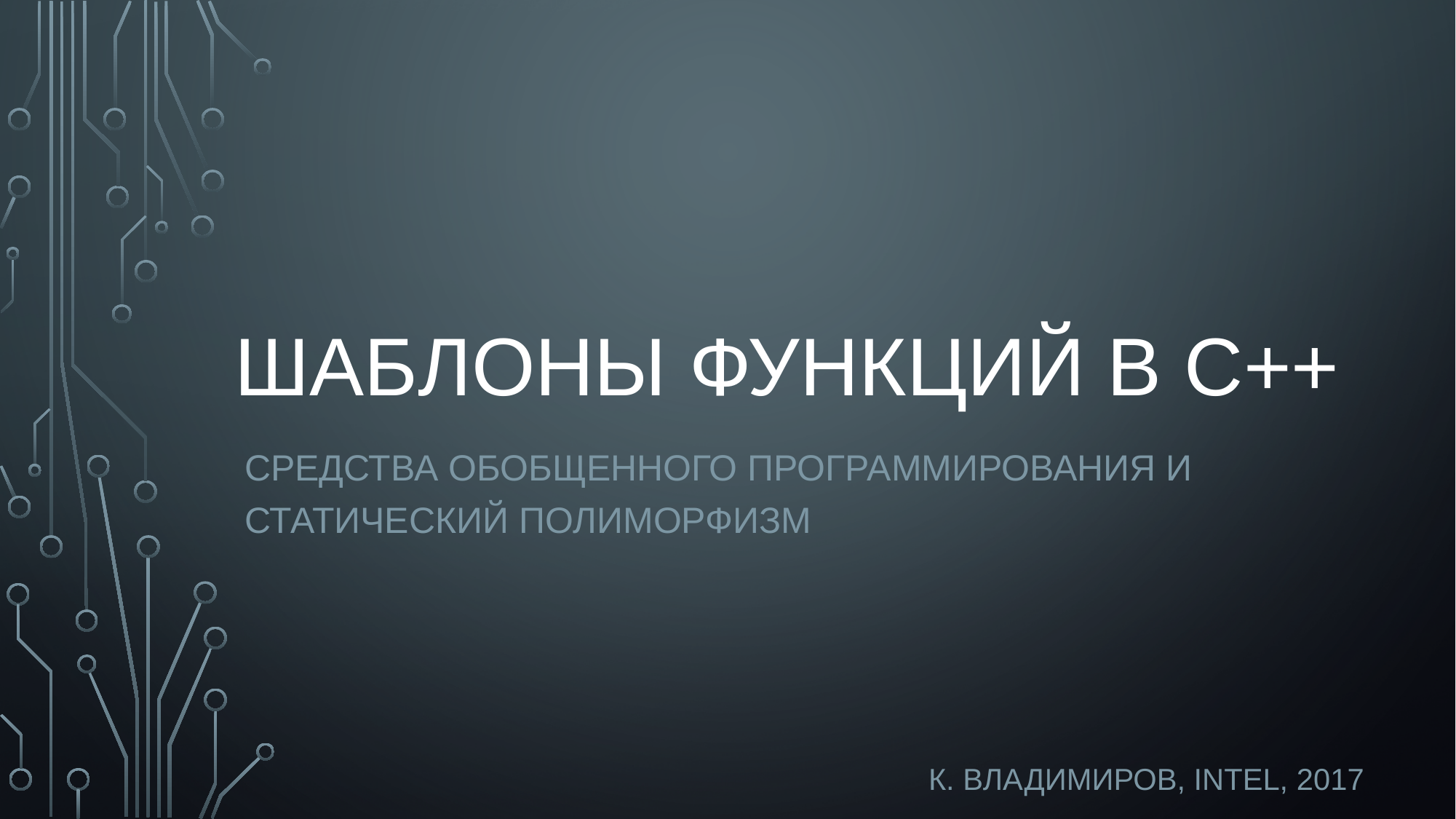

# Шаблоны функций В С++
средства Обобщенного программирования и статический полиморфизм
К. Владимиров, Intel, 2017